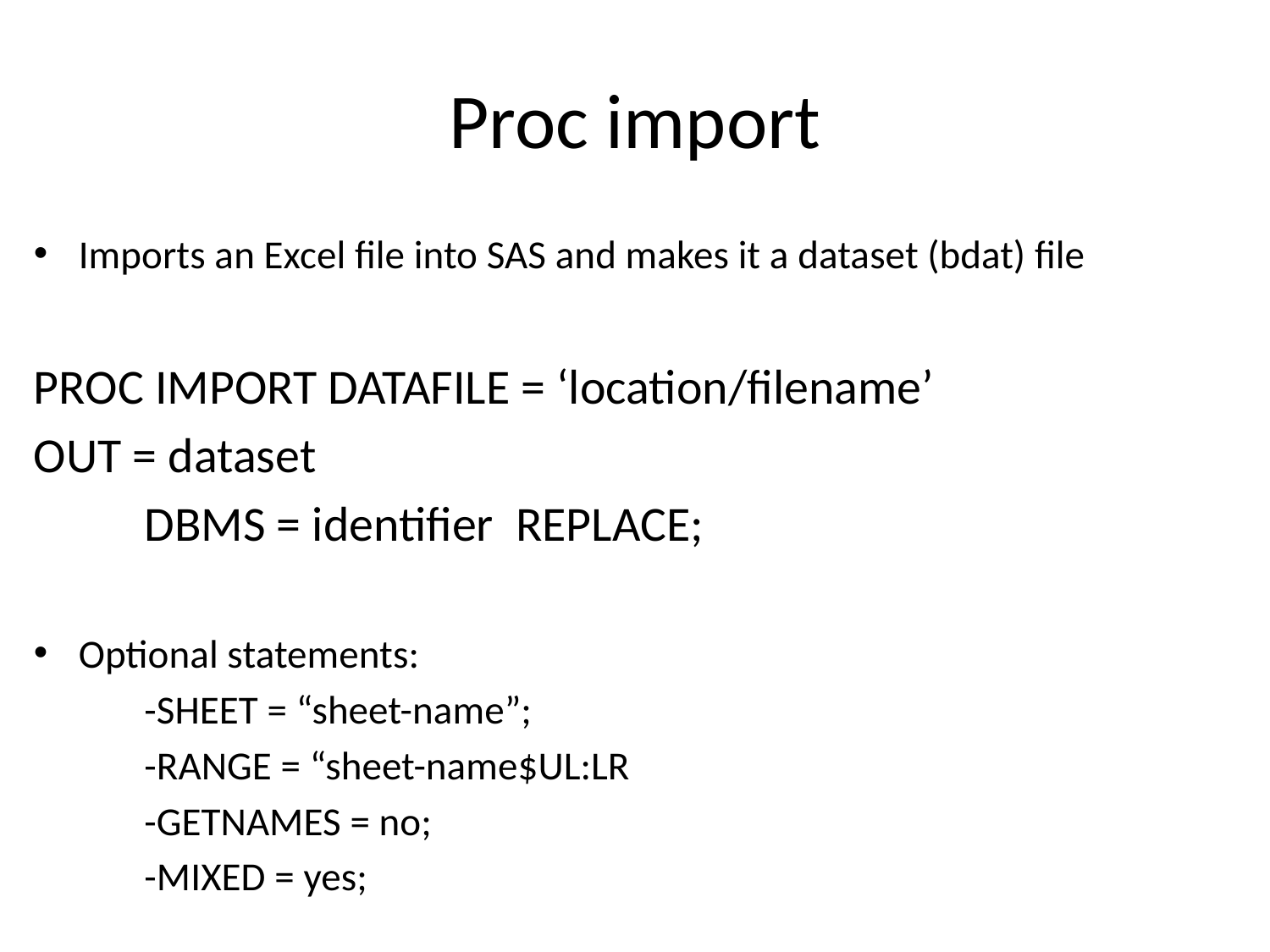

# Proc import
Imports an Excel file into SAS and makes it a dataset (bdat) file

PROC IMPORT DATAFILE = ‘location/filename’
OUT = dataset
	DBMS = identifier  REPLACE;

Optional statements:
	-SHEET = “sheet-name”;
	-RANGE = “sheet-name$UL:LR
	-GETNAMES = no;
	-MIXED = yes;